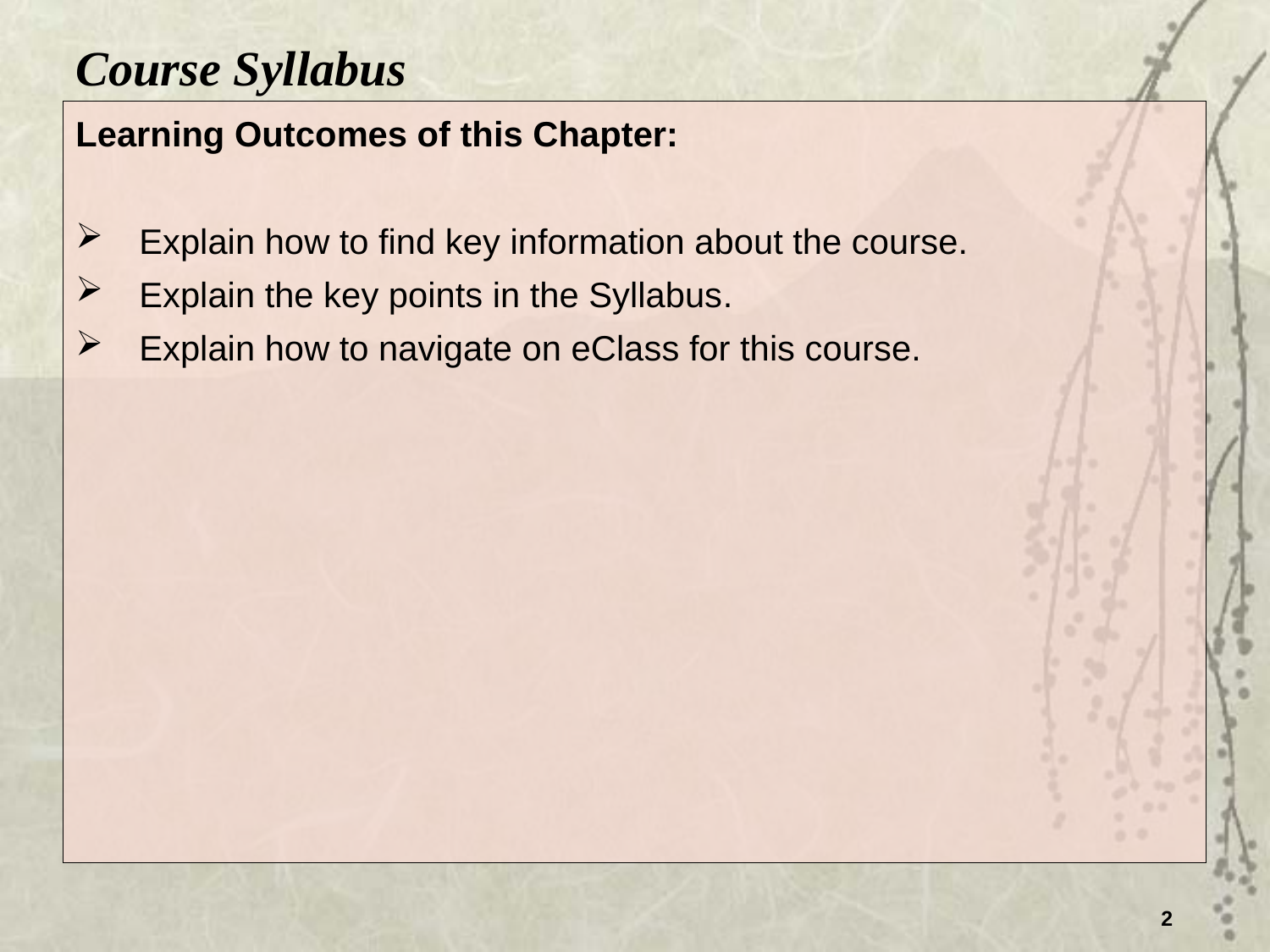

Course Syllabus
Learning Outcomes of this Chapter:

Explain how to find key information about the course.
Explain the key points in the Syllabus.
Explain how to navigate on eClass for this course.

2